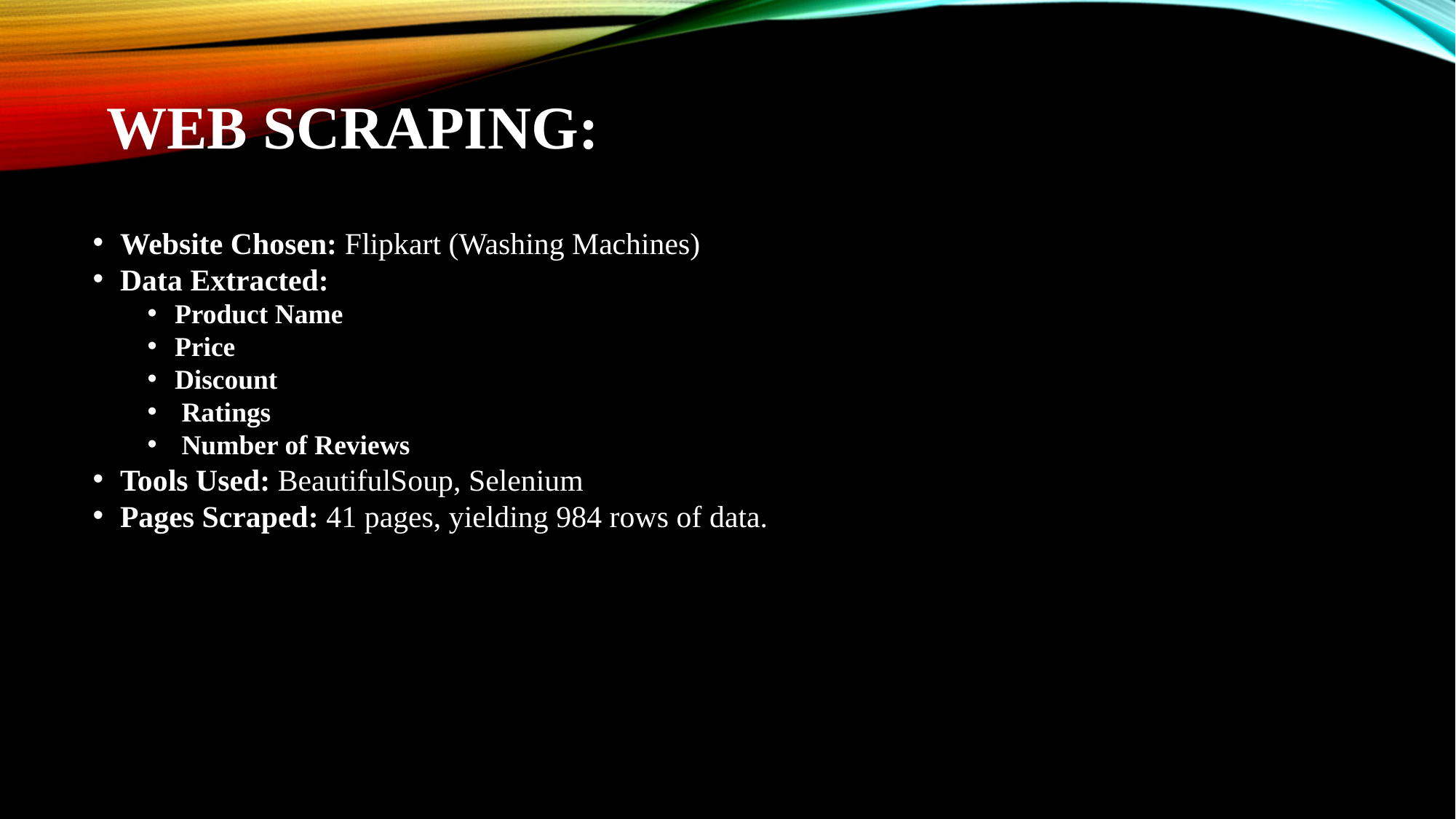

# Web Scraping:
Website Chosen: Flipkart (Washing Machines)
Data Extracted:
Product Name
Price
Discount
 Ratings
 Number of Reviews
Tools Used: BeautifulSoup, Selenium
Pages Scraped: 41 pages, yielding 984 rows of data.